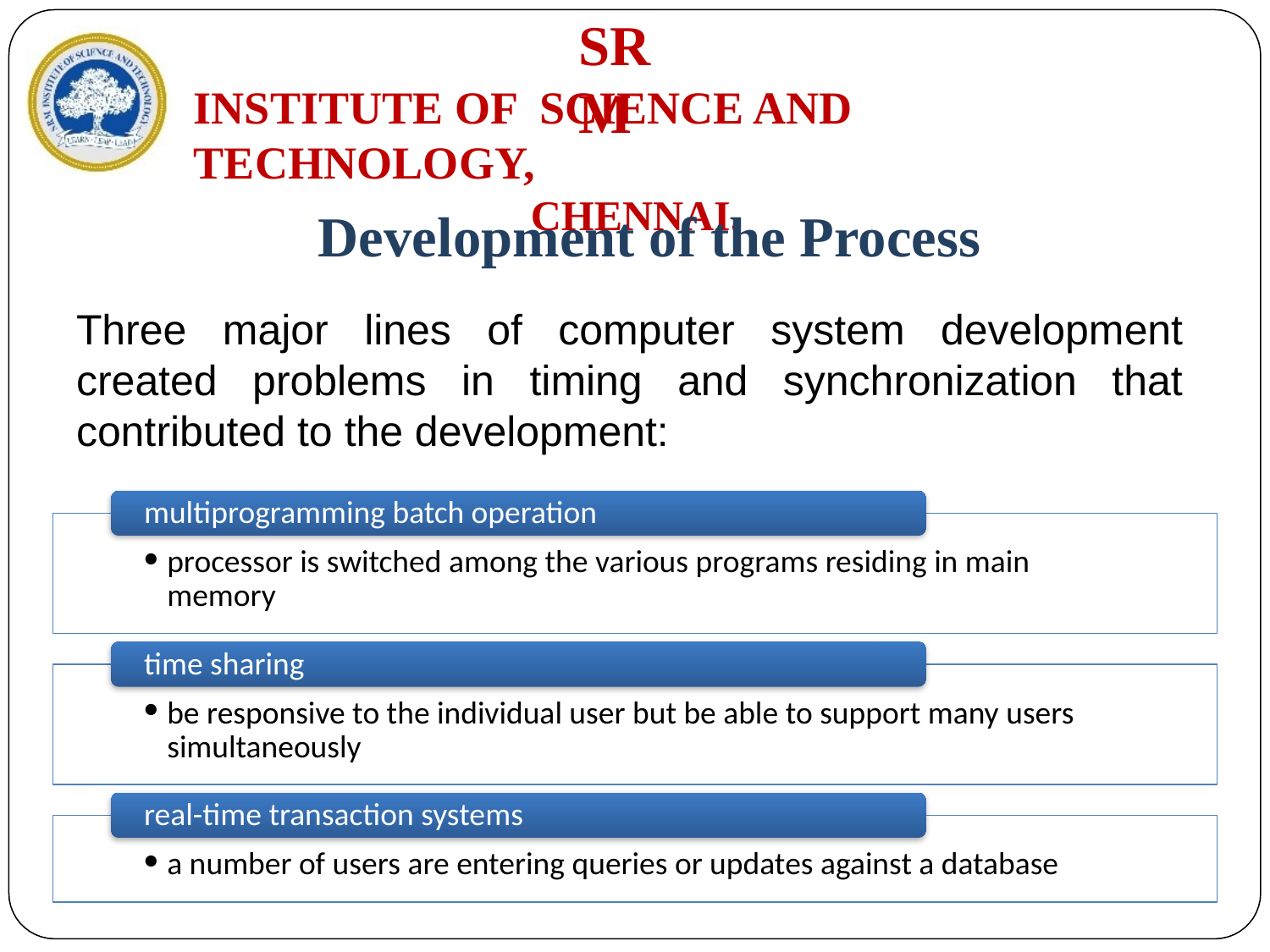

# SRM

INSTITUTE OF  SCIENCE AND TECHNOLOGY,
CHENNAI.
Development of the Process
Three major lines of computer system development created problems in timing and synchronization that contributed to the development:

multiprogramming batch operation

processor is switched among the various programs residing in main memory

time sharing

be responsive to the individual user but be able to support many users simultaneously

real-time transaction systems

a number of users are entering queries or updates against a database